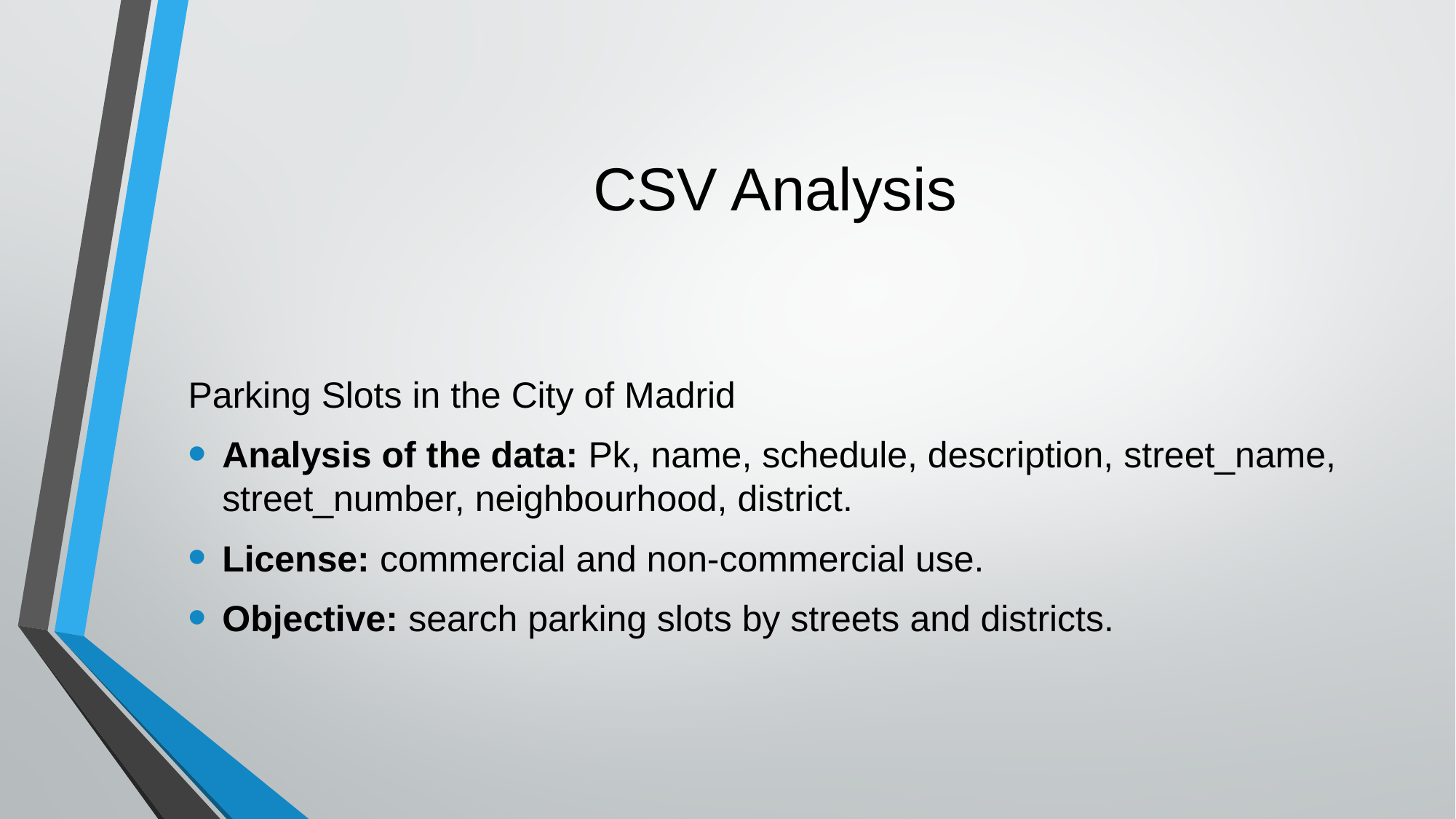

# CSV Analysis
Parking Slots in the City of Madrid
Analysis of the data: Pk, name, schedule, description, street_name, street_number, neighbourhood, district.
License: commercial and non-commercial use.
Objective: search parking slots by streets and districts.